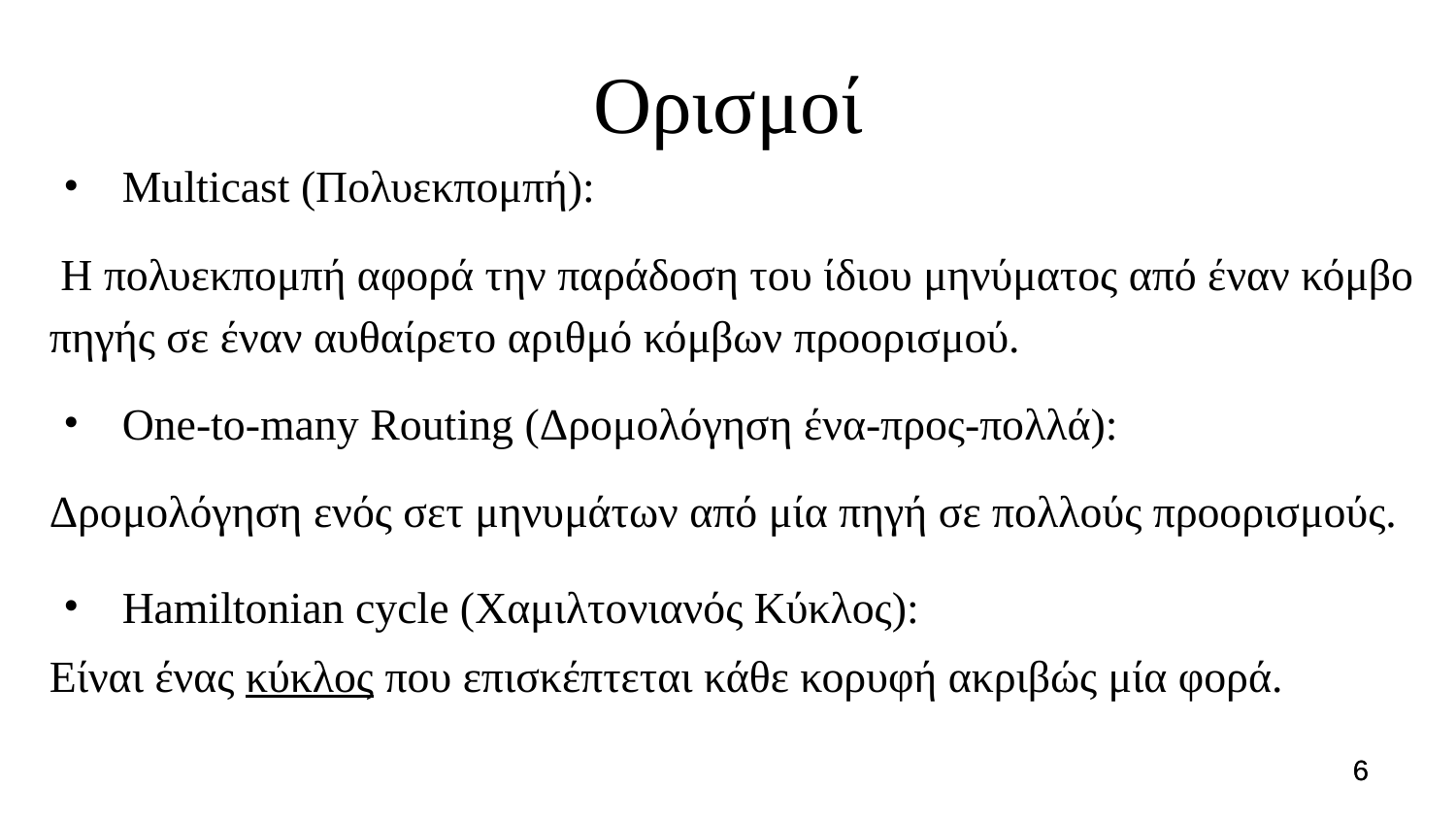

# Ορισμοί
Multicast (Πολυεκπομπή):
 Η πολυεκπομπή αφορά την παράδοση του ίδιου μηνύματος από έναν κόμβο πηγής σε έναν αυθαίρετο αριθμό κόμβων προορισμού.
One-to-many Routing (Δρομολόγηση ένα-προς-πολλά):
Δρομολόγηση ενός σετ μηνυμάτων από μία πηγή σε πολλούς προορισμούς.
Hamiltonian cycle (Χαμιλτονιανός Κύκλος):
Είναι ένας κύκλος που επισκέπτεται κάθε κορυφή ακριβώς μία φορά.

6
6